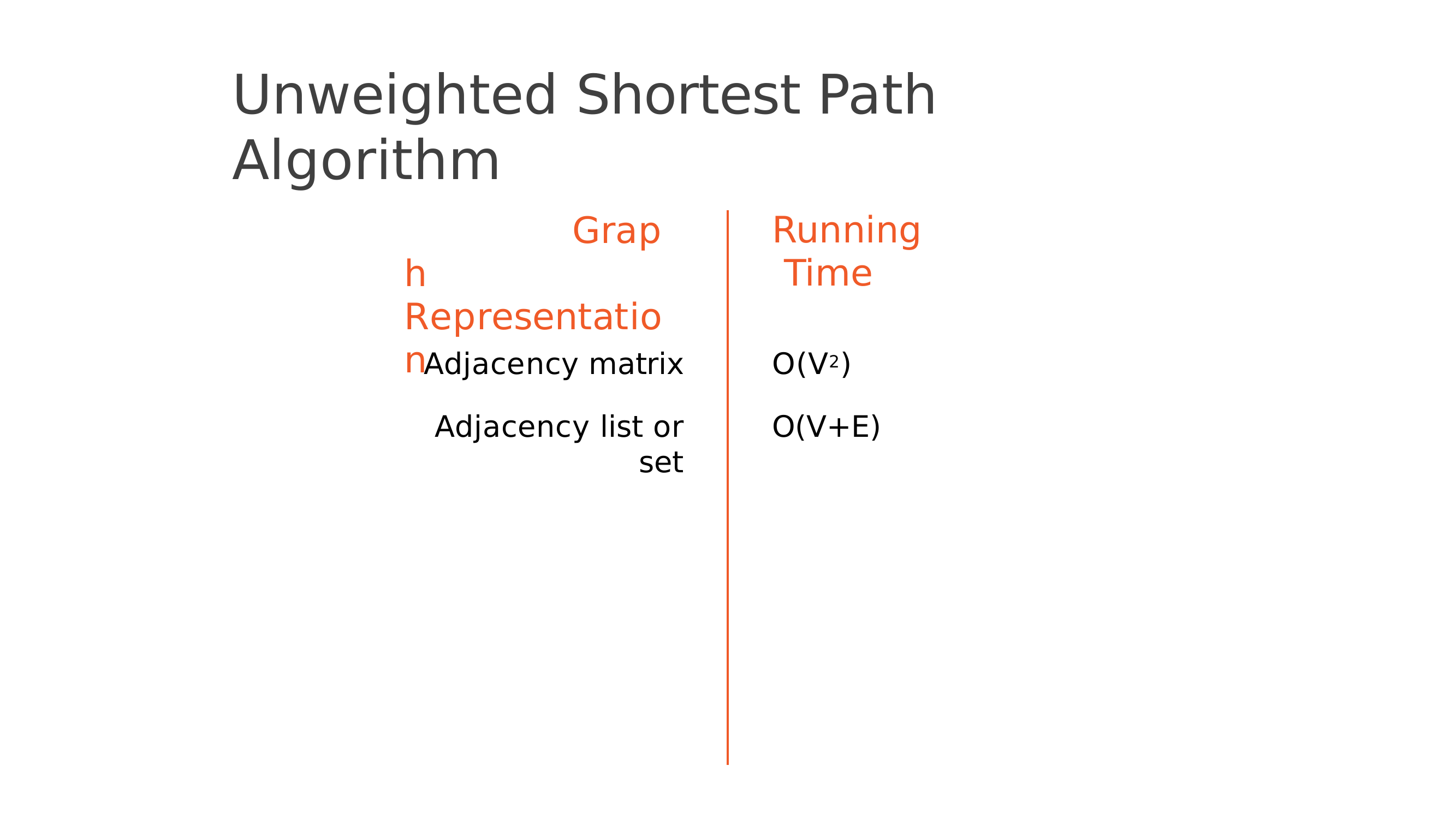

# Unweighted Shortest Path Algorithm
Running  Time
Graph  Representation
O(V2)
O(V+E)
Adjacency matrix
Adjacency list or set